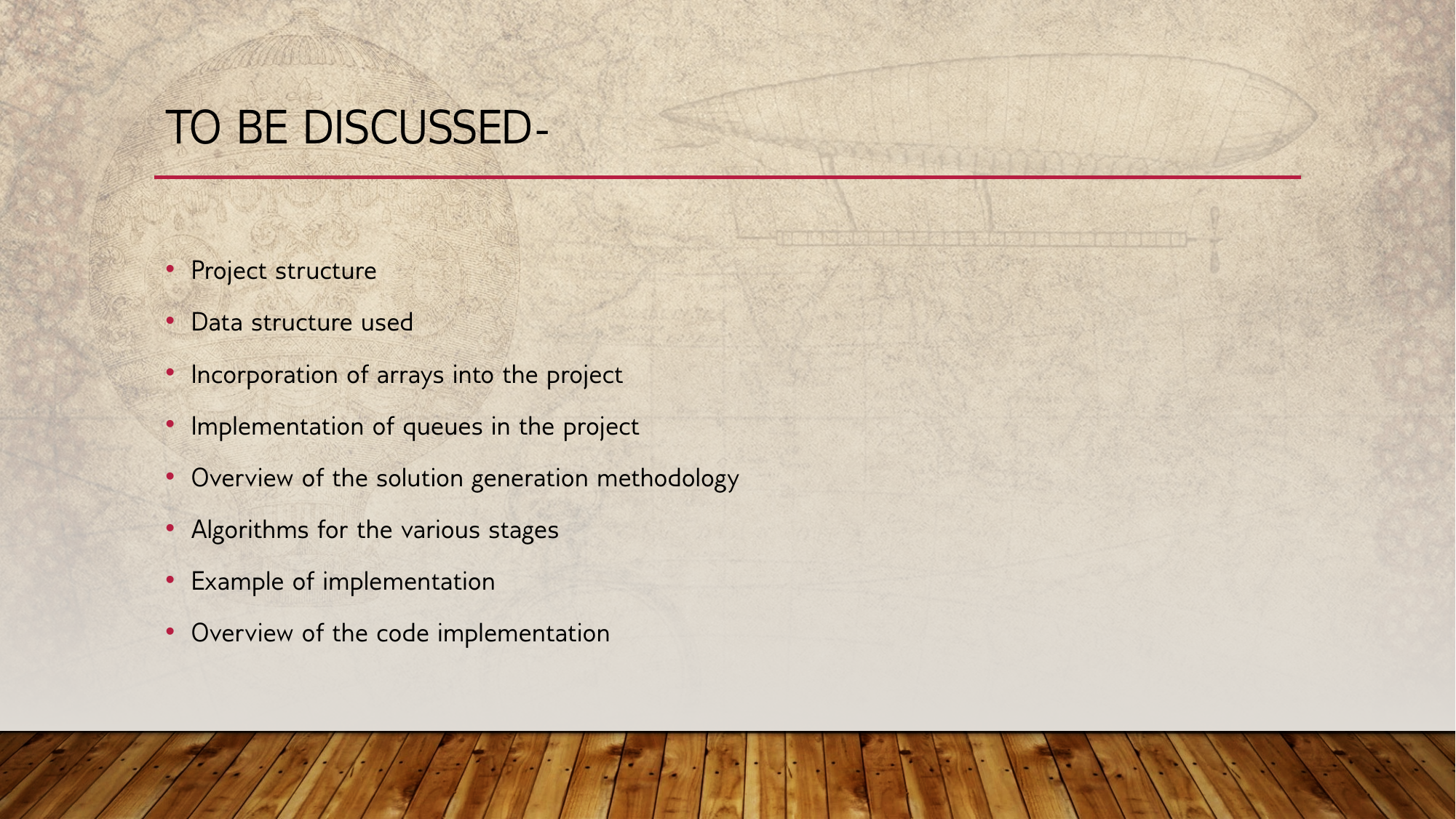

# To be discussed-
Project structure
Data structure used
Incorporation of arrays into the project
Implementation of queues in the project
Overview of the solution generation methodology
Algorithms for the various stages
Example of implementation
Overview of the code implementation